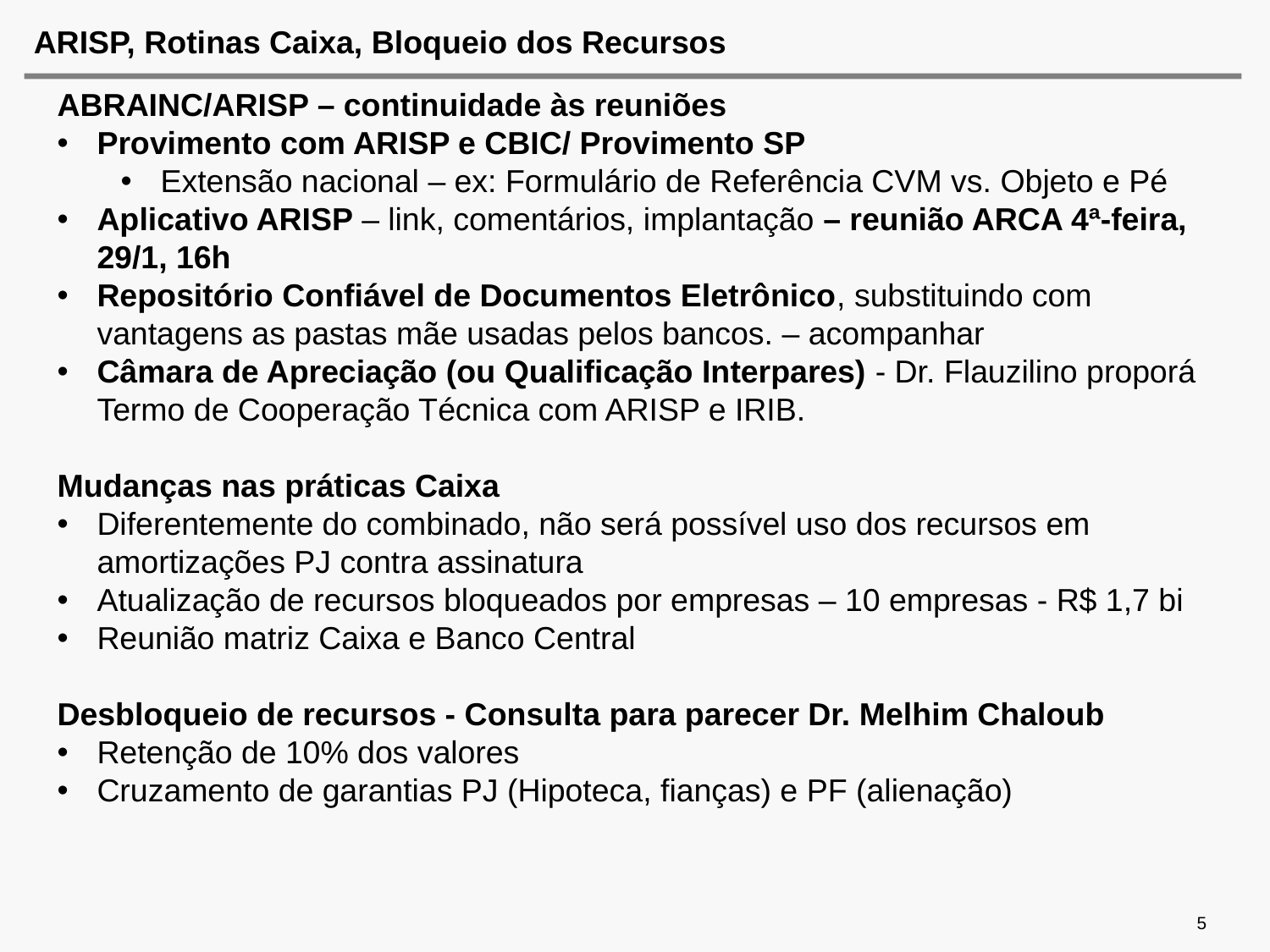

# ARISP, Rotinas Caixa, Bloqueio dos Recursos

ABRAINC/ARISP – continuidade às reuniões
Provimento com ARISP e CBIC/ Provimento SP
Extensão nacional – ex: Formulário de Referência CVM vs. Objeto e Pé
Aplicativo ARISP – link, comentários, implantação – reunião ARCA 4ª-feira, 29/1, 16h
Repositório Confiável de Documentos Eletrônico, substituindo com vantagens as pastas mãe usadas pelos bancos. – acompanhar
Câmara de Apreciação (ou Qualificação Interpares) - Dr. Flauzilino proporá Termo de Cooperação Técnica com ARISP e IRIB.

Mudanças nas práticas Caixa
Diferentemente do combinado, não será possível uso dos recursos em amortizações PJ contra assinatura
Atualização de recursos bloqueados por empresas – 10 empresas - R$ 1,7 bi
Reunião matriz Caixa e Banco Central

Desbloqueio de recursos - Consulta para parecer Dr. Melhim Chaloub
Retenção de 10% dos valores
Cruzamento de garantias PJ (Hipoteca, fianças) e PF (alienação)

5